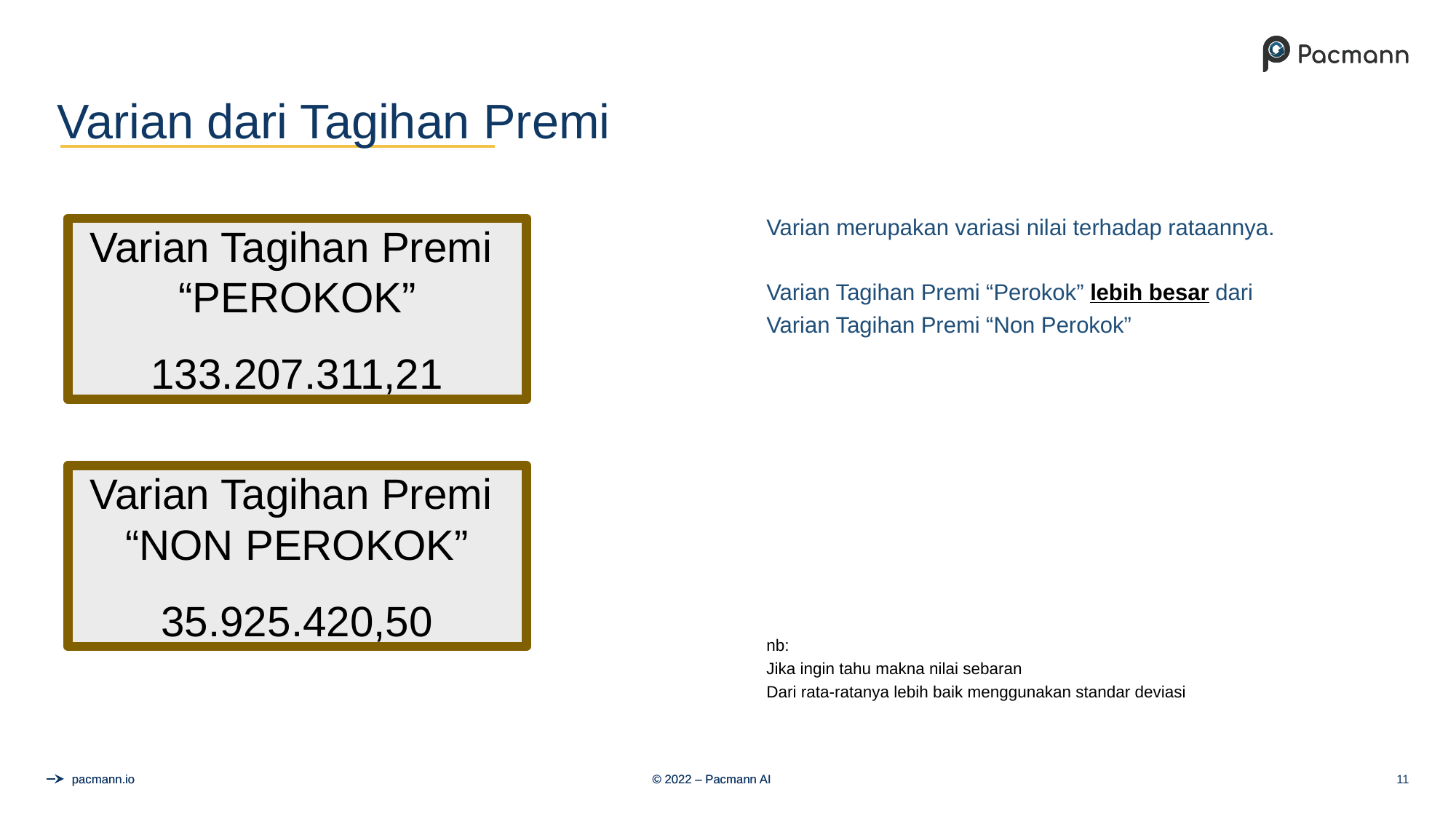

# Varian dari Tagihan Premi
Varian merupakan variasi nilai terhadap rataannya.

Varian Tagihan Premi “Perokok” lebih besar dari Varian Tagihan Premi “Non Perokok”

nb:
Jika ingin tahu makna nilai sebaran
Dari rata-ratanya lebih baik menggunakan standar deviasi

Varian Tagihan Premi
“PEROKOK”

133.207.311,21
Varian Tagihan Premi
“NON PEROKOK”

35.925.420,50